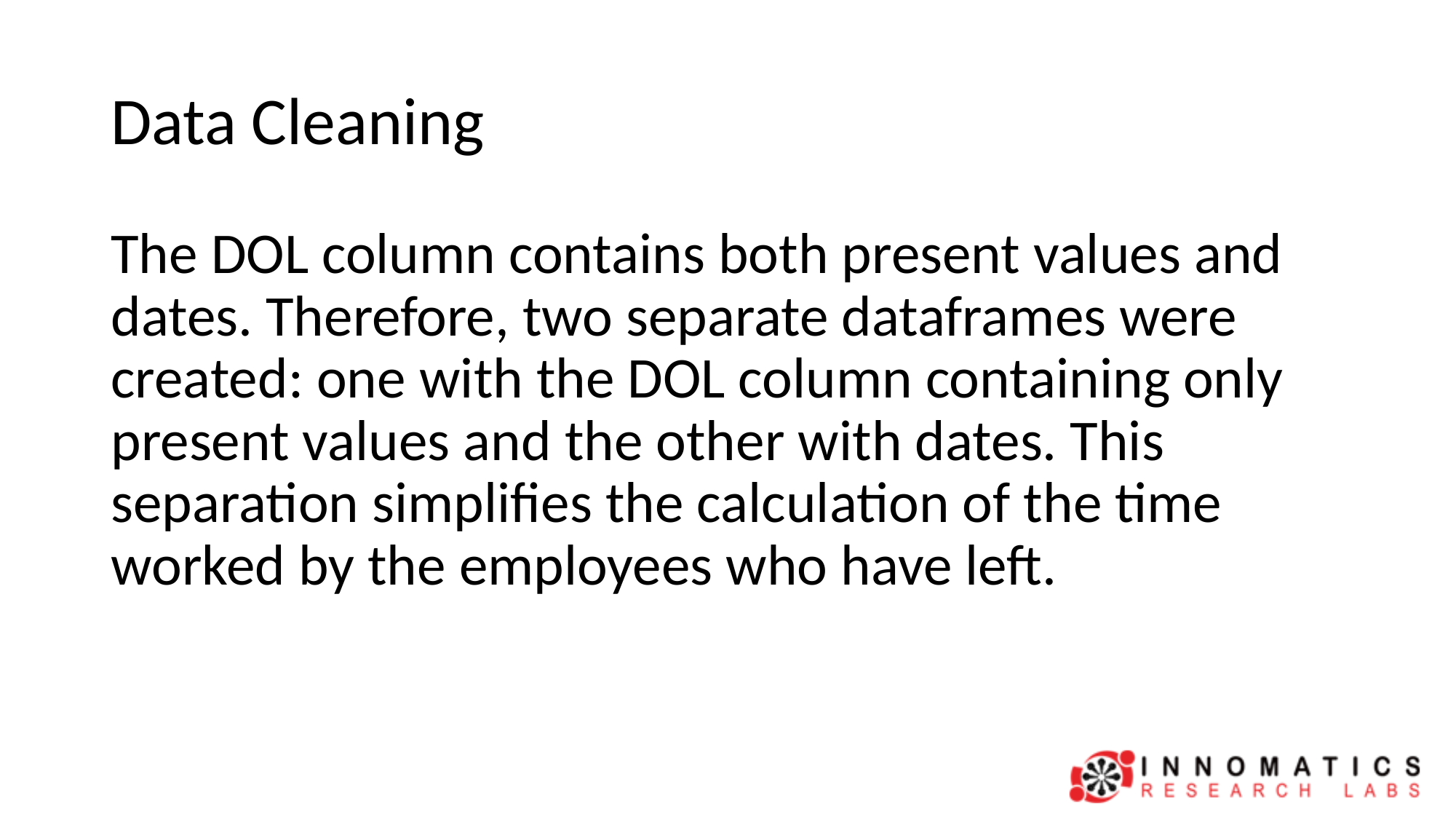

# Data Cleaning
The DOL column contains both present values and dates. Therefore, two separate dataframes were created: one with the DOL column containing only present values and the other with dates. This separation simplifies the calculation of the time worked by the employees who have left.